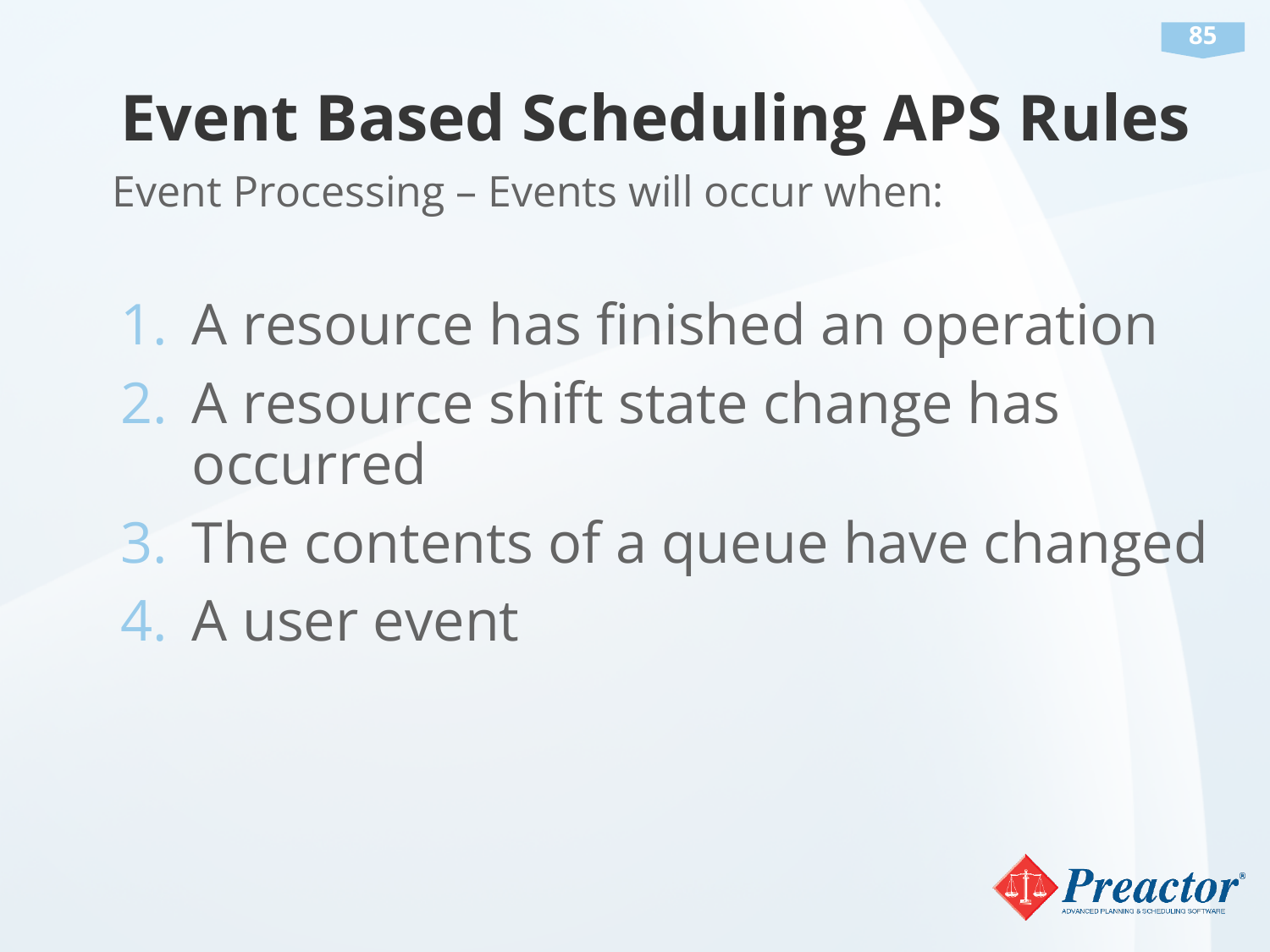

# Event Based Scheduling APS Rules
Event Processing – Events will occur when:
A resource has finished an operation
A resource shift state change has occurred
The contents of a queue have changed
A user event